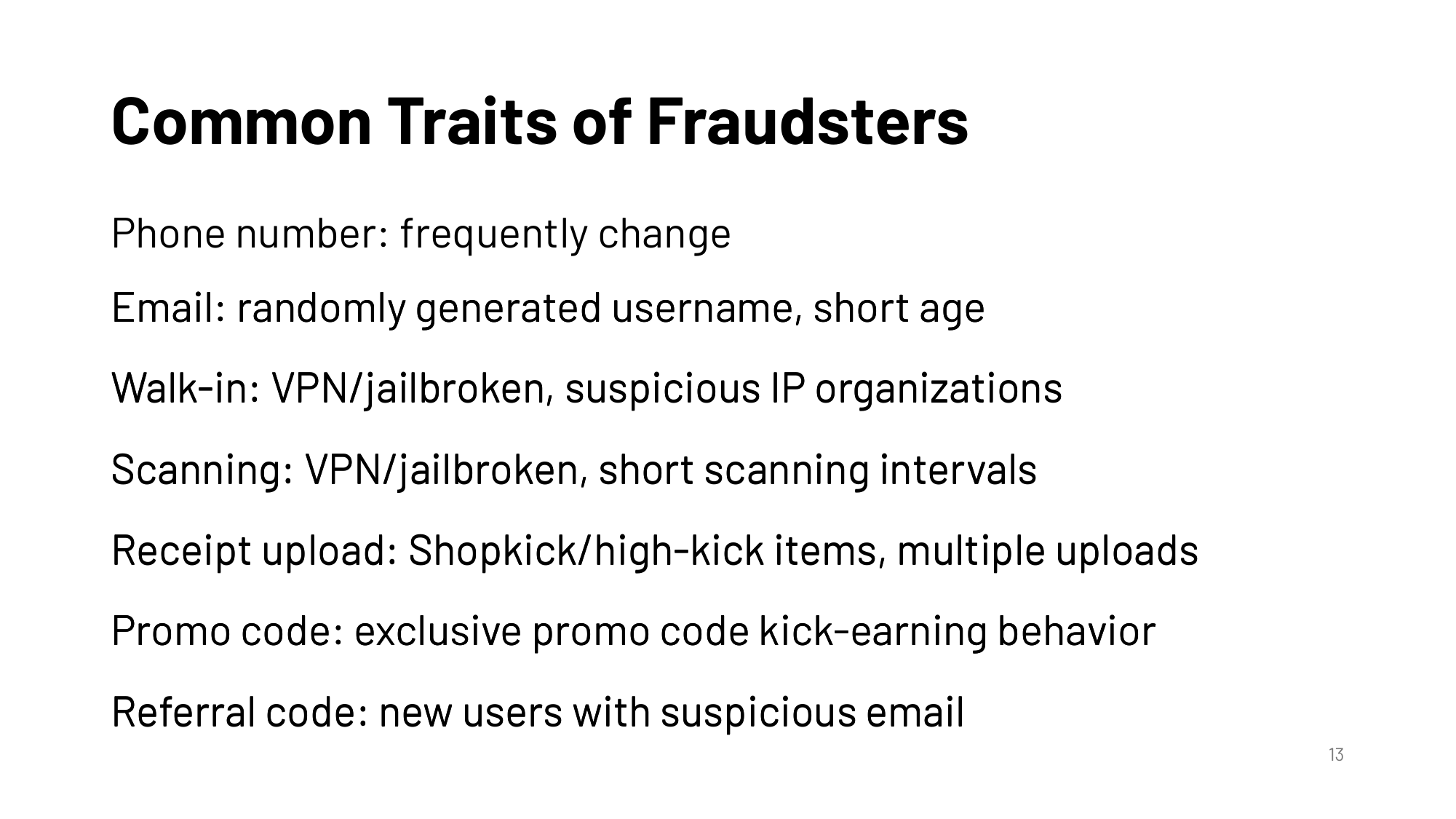

# Common Traits of Fraudsters
Phone number: frequently change
Email: randomly generated username, short age
Email: randomly generated username, short age
Walk-in: VPN/jailbroken, suspicious IP organizations
Walk-in: VPN/jailbroken, suspicious IP organizations
Scanning: VPN/jailbroken, short scanning intervals
Scanning: VPN/jailbroken, short scanning intervals
Receipt upload: Shopkick/high-kick items, multiple uploads
Receipt upload: Shopkick/high-kick items, multiple uploads
Promo code: exclusive promo code kick-earning behavior
Promo code: exclusive promo code kick-earning behavior
Referral code: new users with suspicious email
Referral code: new users with suspicious email
13